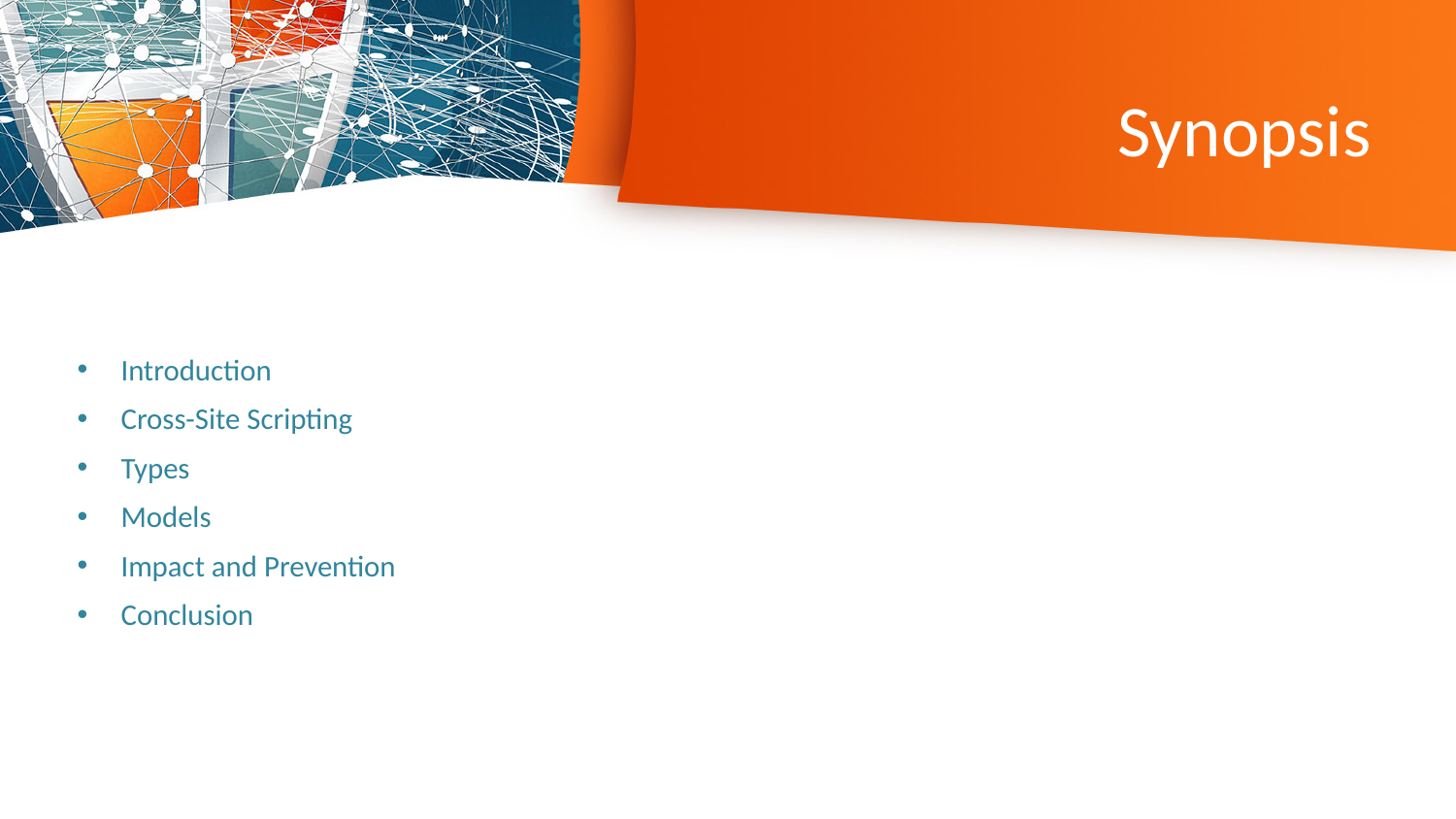

# Synopsis
Introduction
Cross-Site Scripting
Types
Models
Impact and Prevention
Conclusion